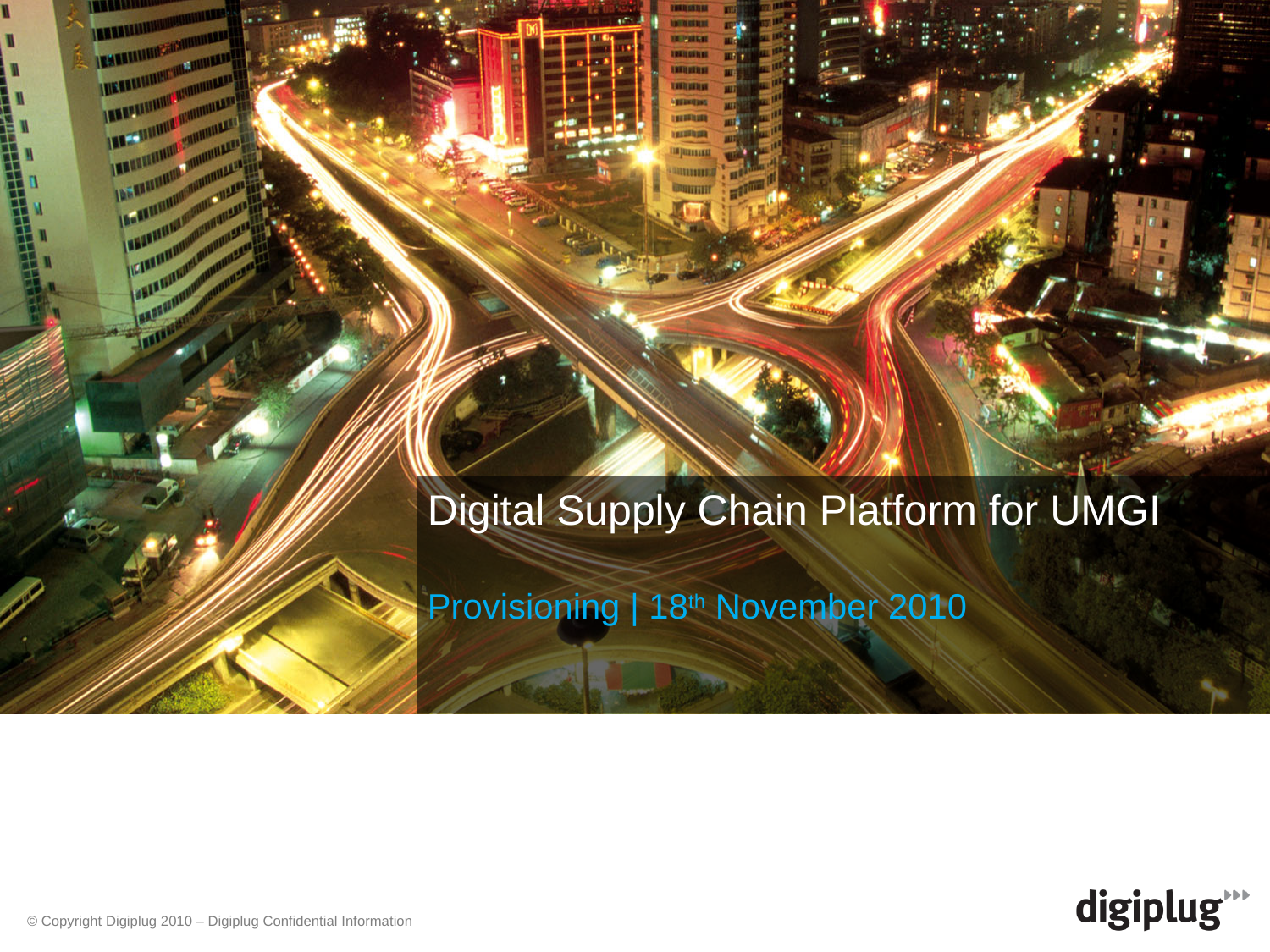

# Digital Supply Chain Platform for UMGI Provisioning | 18th November 2010